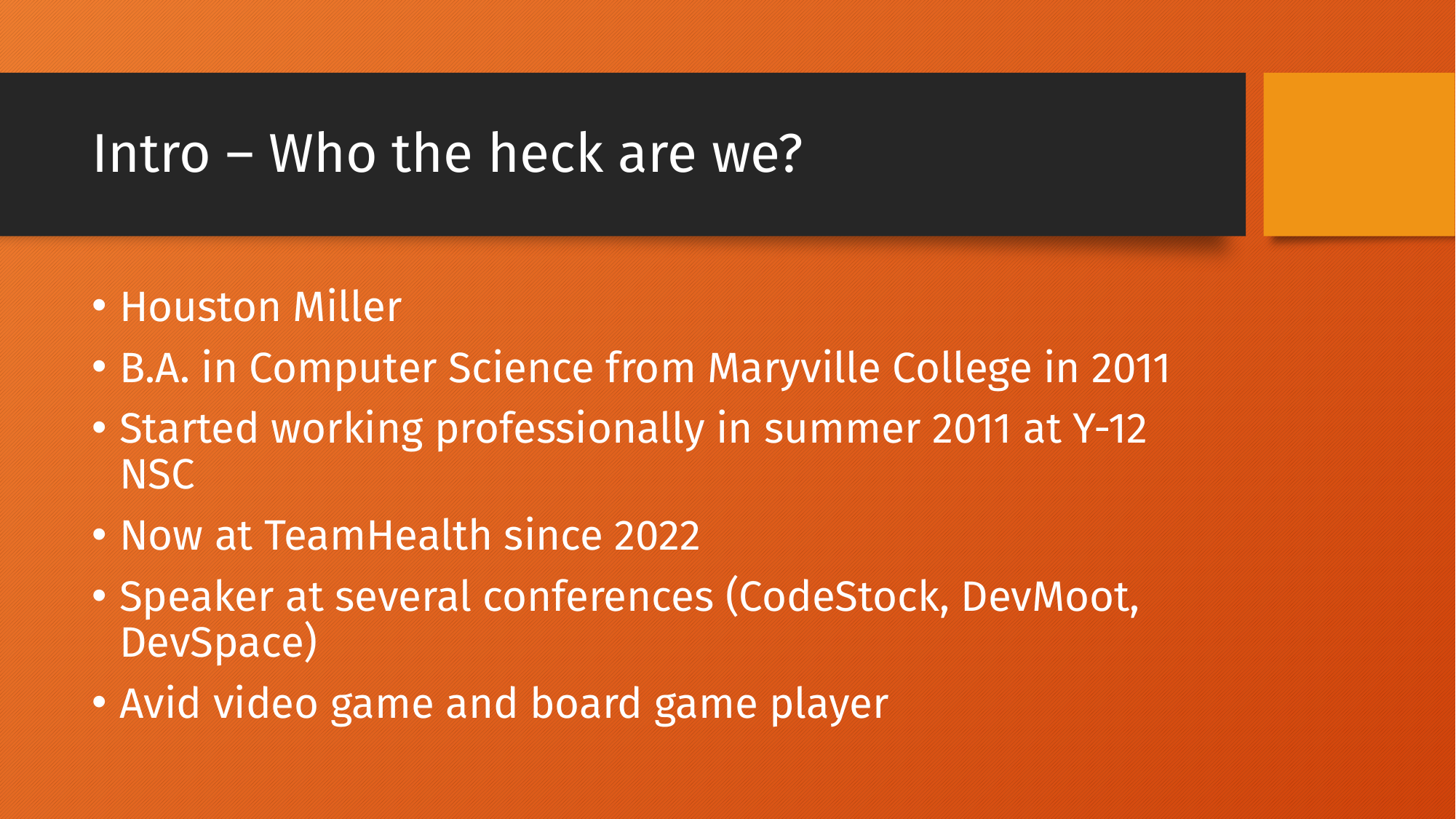

# Intro – Who the heck are we?
Houston Miller
B.A. in Computer Science from Maryville College in 2011
Started working professionally in summer 2011 at Y-12 NSC
Now at TeamHealth since 2022
Speaker at several conferences (CodeStock, DevMoot, DevSpace)
Avid video game and board game player